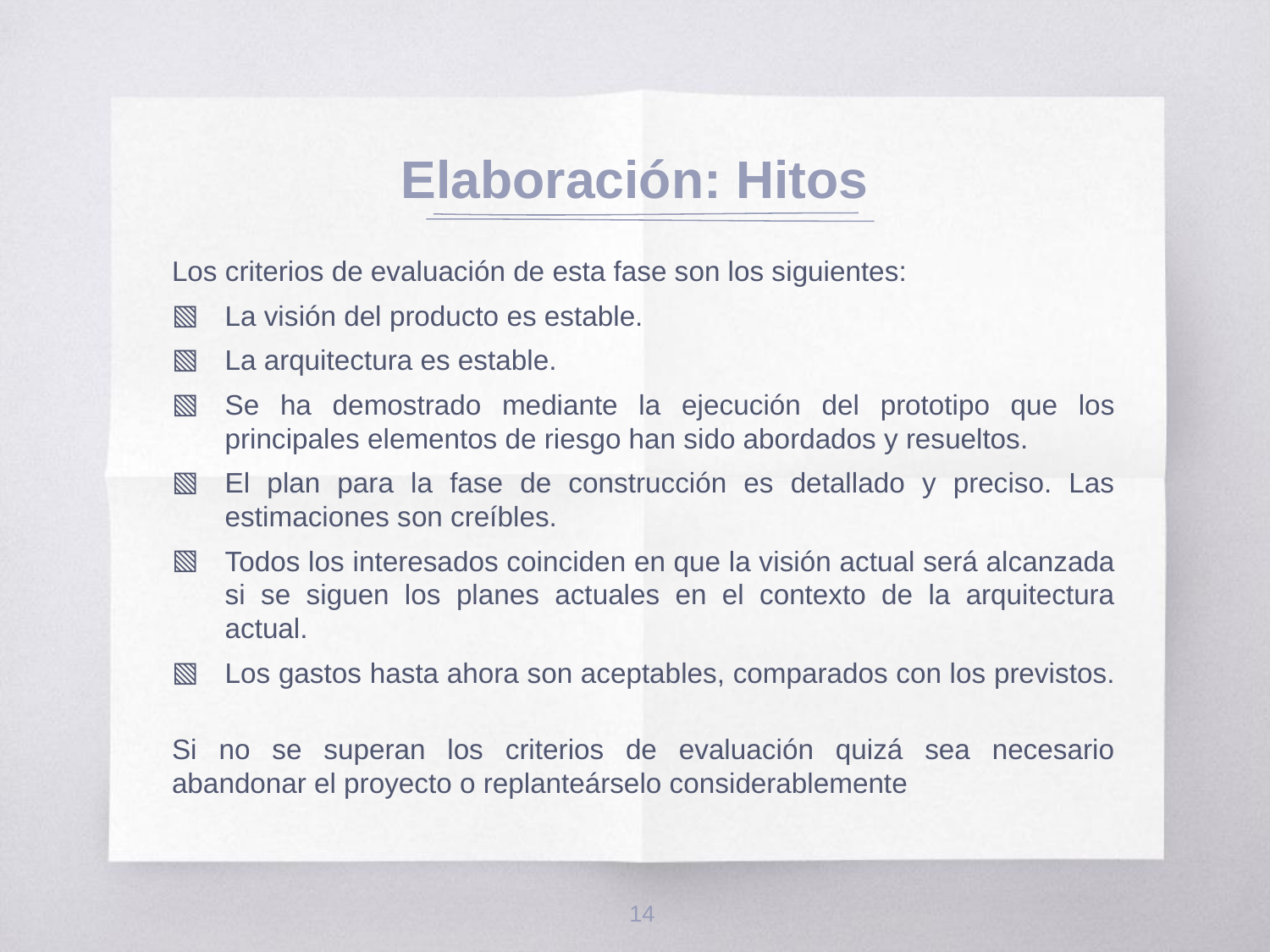

# Elaboración: Hitos
Los criterios de evaluación de esta fase son los siguientes:
La visión del producto es estable.
La arquitectura es estable.
Se ha demostrado mediante la ejecución del prototipo que los principales elementos de riesgo han sido abordados y resueltos.
El plan para la fase de construcción es detallado y preciso. Las estimaciones son creíbles.
Todos los interesados coinciden en que la visión actual será alcanzada si se siguen los planes actuales en el contexto de la arquitectura actual.
Los gastos hasta ahora son aceptables, comparados con los previstos.

Si no se superan los criterios de evaluación quizá sea necesario abandonar el proyecto o replanteárselo considerablemente
14